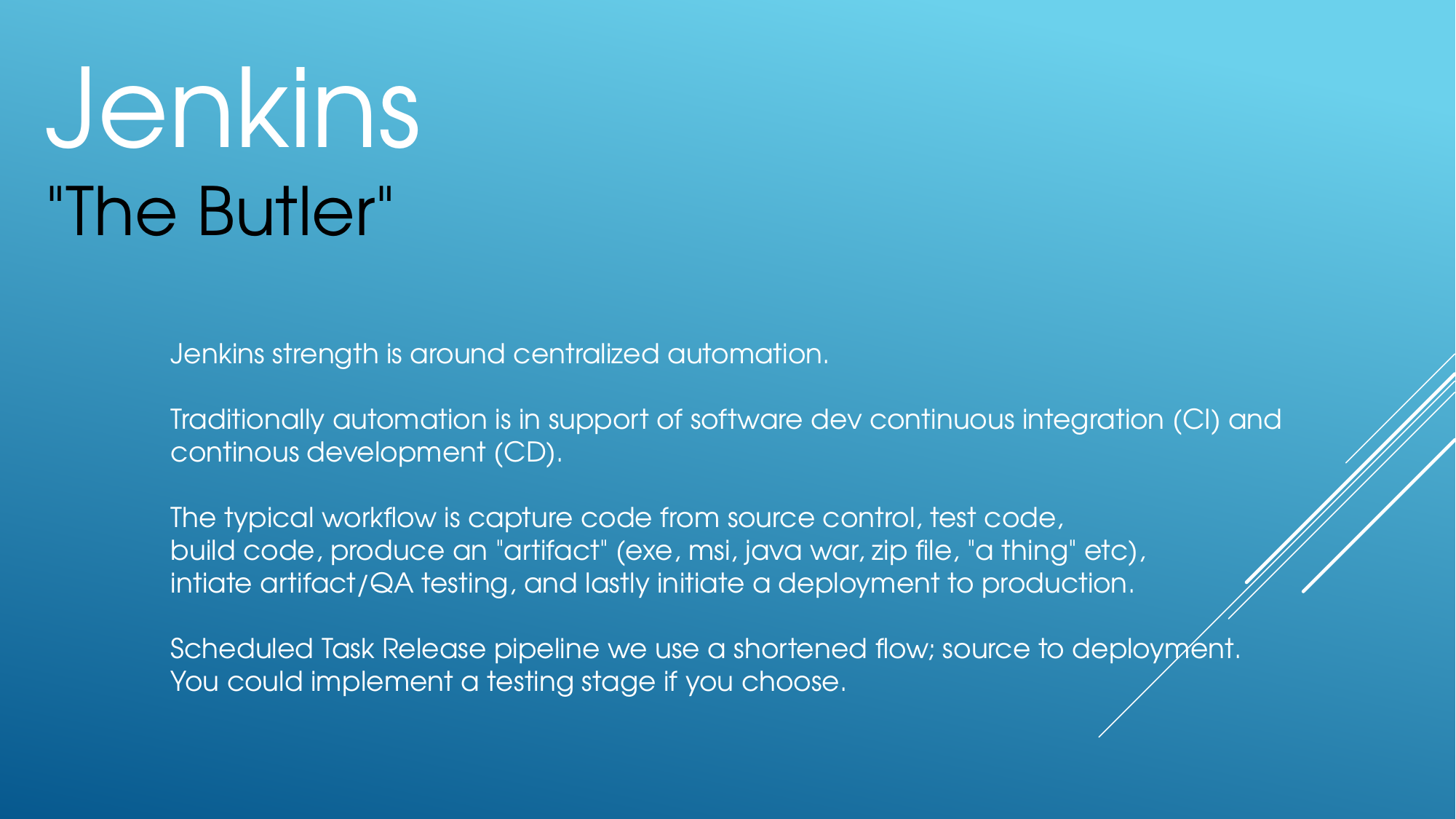

Jenkins
"The Butler"
Jenkins strength is around centralized automation.

Traditionally automation is in support of software dev continuous integration (CI) and
continous development (CD).

The typical workflow is capture code from source control, test code,
build code, produce an "artifact" (exe, msi, java war, zip file, "a thing" etc),
intiate artifact/QA testing, and lastly initiate a deployment to production.

Scheduled Task Release pipeline we use a shortened flow; source to deployment.
You could implement a testing stage if you choose.